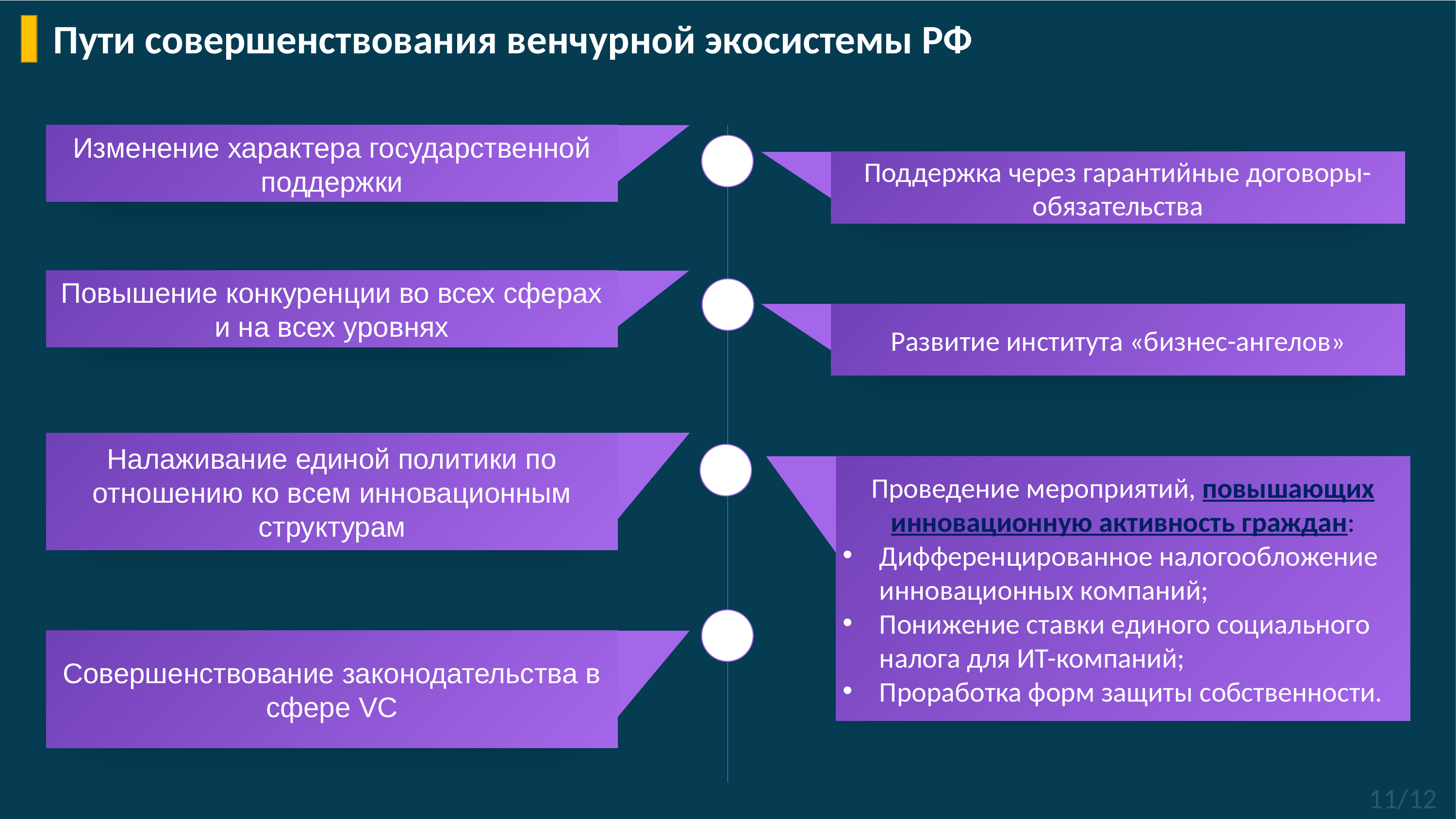

Пути совершенствования венчурной экосистемы РФ

Изменение характера государственной поддержки

1

Поддержка через гарантийные договоры-обязательства
Повышение конкуренции во всех сферах и на всех уровнях

1

Развитие института «бизнес-ангелов»
Налаживание единой политики по отношению ко всем инновационным структурам

1

Проведение мероприятий, повышающих инновационную активность граждан:
Дифференцированное налогообложение инновационных компаний;
Понижение ставки единого социального налога для ИТ-компаний;
Проработка форм защиты собственности.
1
Совершенствование законодательства в сфере VC

11/12